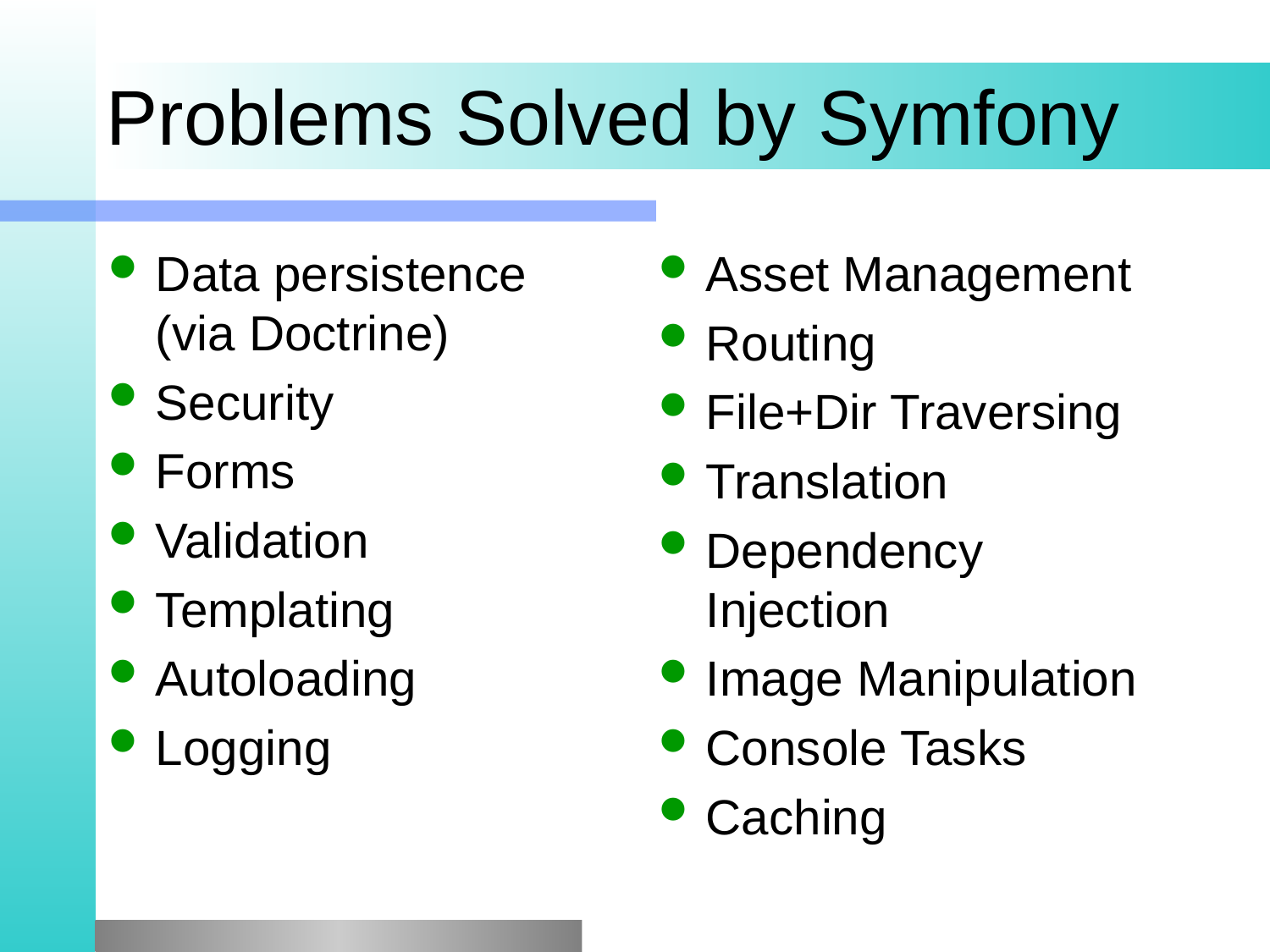

# Problems Solved by Symfony
Data persistence (via Doctrine)
Security
Forms
Validation
Templating
Autoloading
Logging

Asset Management
Routing
File+Dir Traversing
Translation
Dependency Injection
Image Manipulation
Console Tasks
Caching